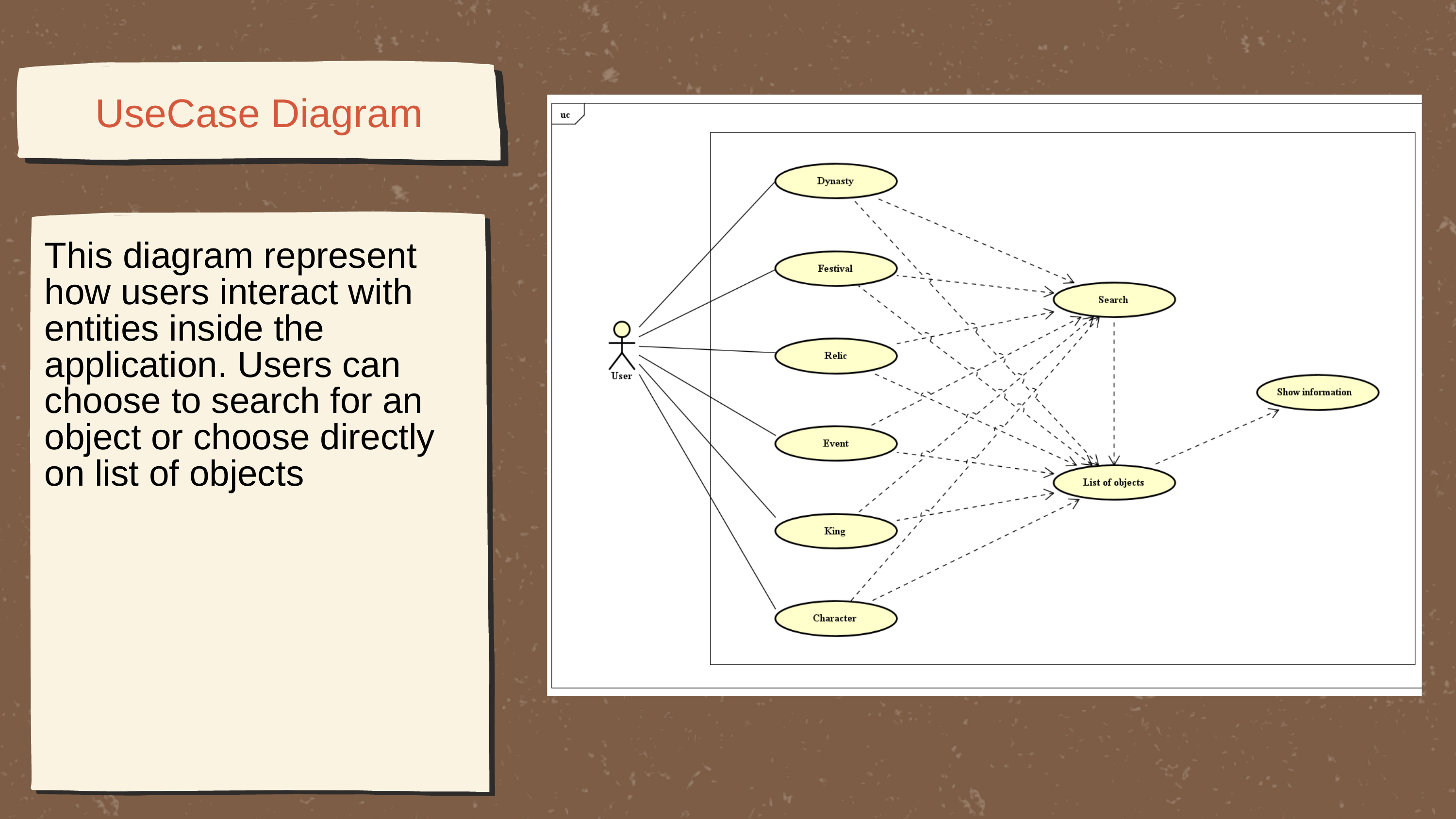

UseCase Diagram

This diagram represent how users interact with entities inside the application. Users can choose to search for an object or choose directly on list of objects